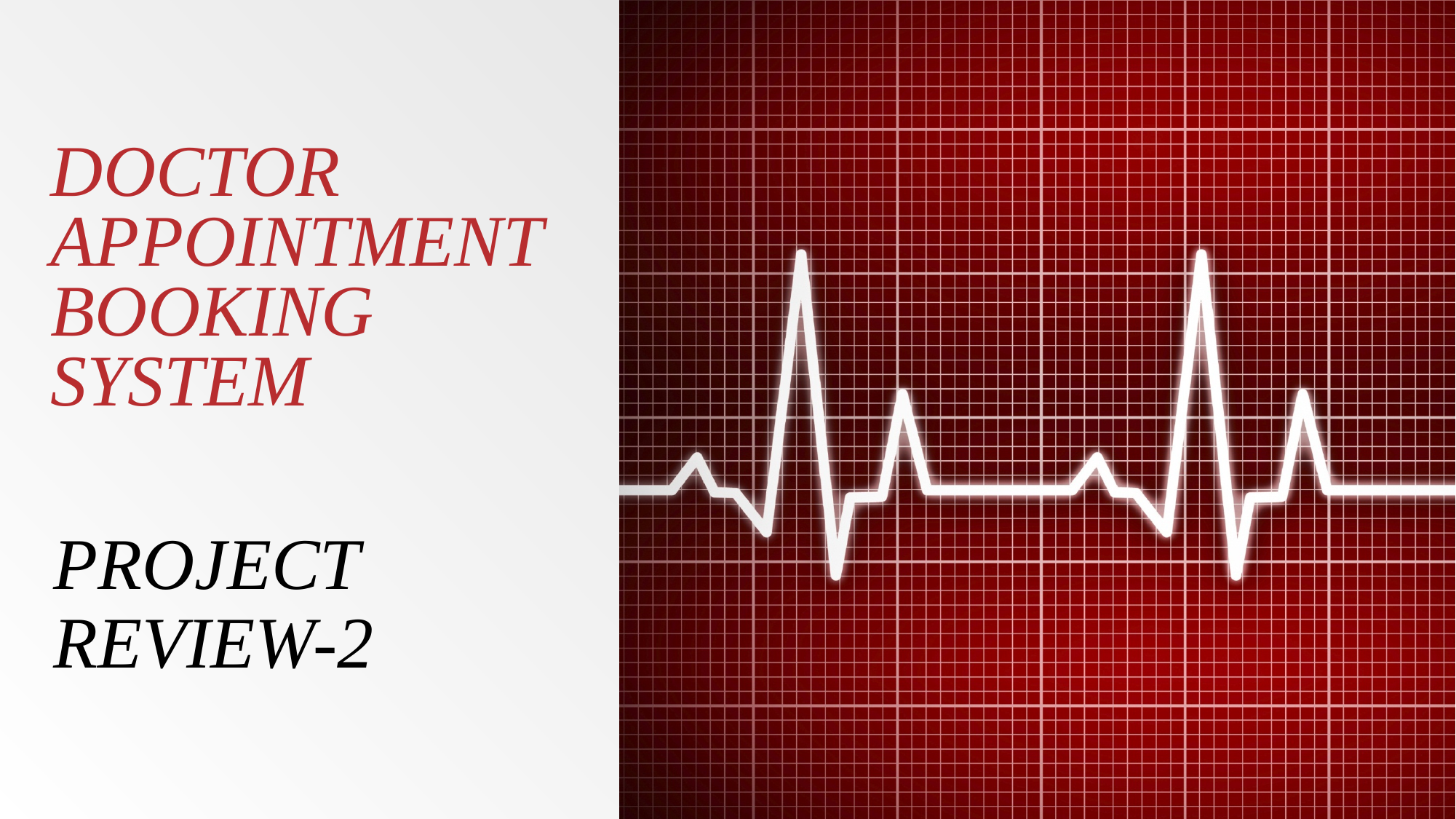

# DOCTOR APPOINTMENT BOOKING SYSTEM
Project Review-2